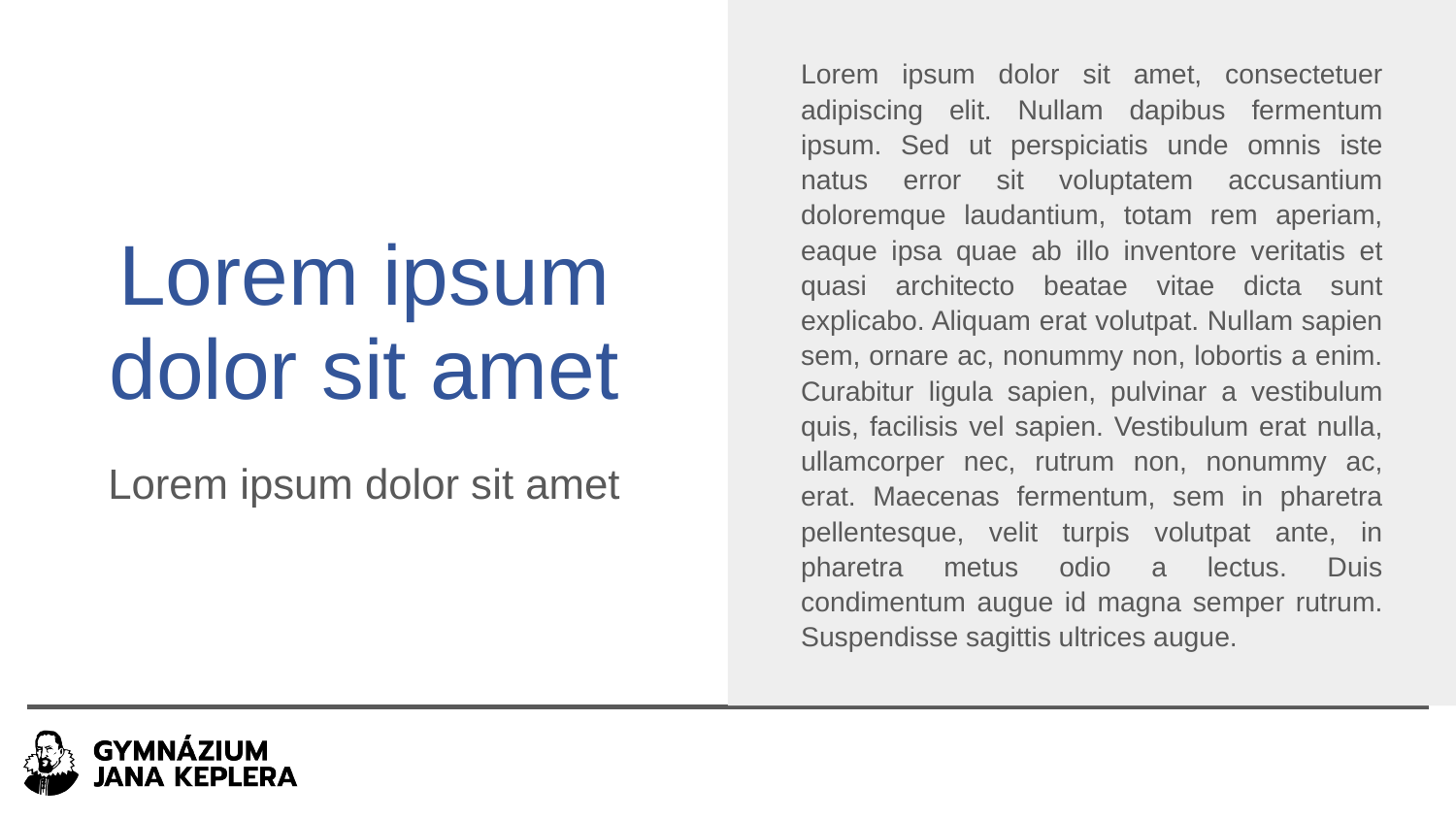

Lorem ipsum dolor sit amet, consectetuer adipiscing elit. Nullam dapibus fermentum ipsum. Sed ut perspiciatis unde omnis iste natus error sit voluptatem accusantium doloremque laudantium, totam rem aperiam, eaque ipsa quae ab illo inventore veritatis et quasi architecto beatae vitae dicta sunt explicabo. Aliquam erat volutpat. Nullam sapien sem, ornare ac, nonummy non, lobortis a enim. Curabitur ligula sapien, pulvinar a vestibulum quis, facilisis vel sapien. Vestibulum erat nulla, ullamcorper nec, rutrum non, nonummy ac, erat. Maecenas fermentum, sem in pharetra pellentesque, velit turpis volutpat ante, in pharetra metus odio a lectus. Duis condimentum augue id magna semper rutrum. Suspendisse sagittis ultrices augue.
# Lorem ipsum dolor sit amet
Lorem ipsum dolor sit amet